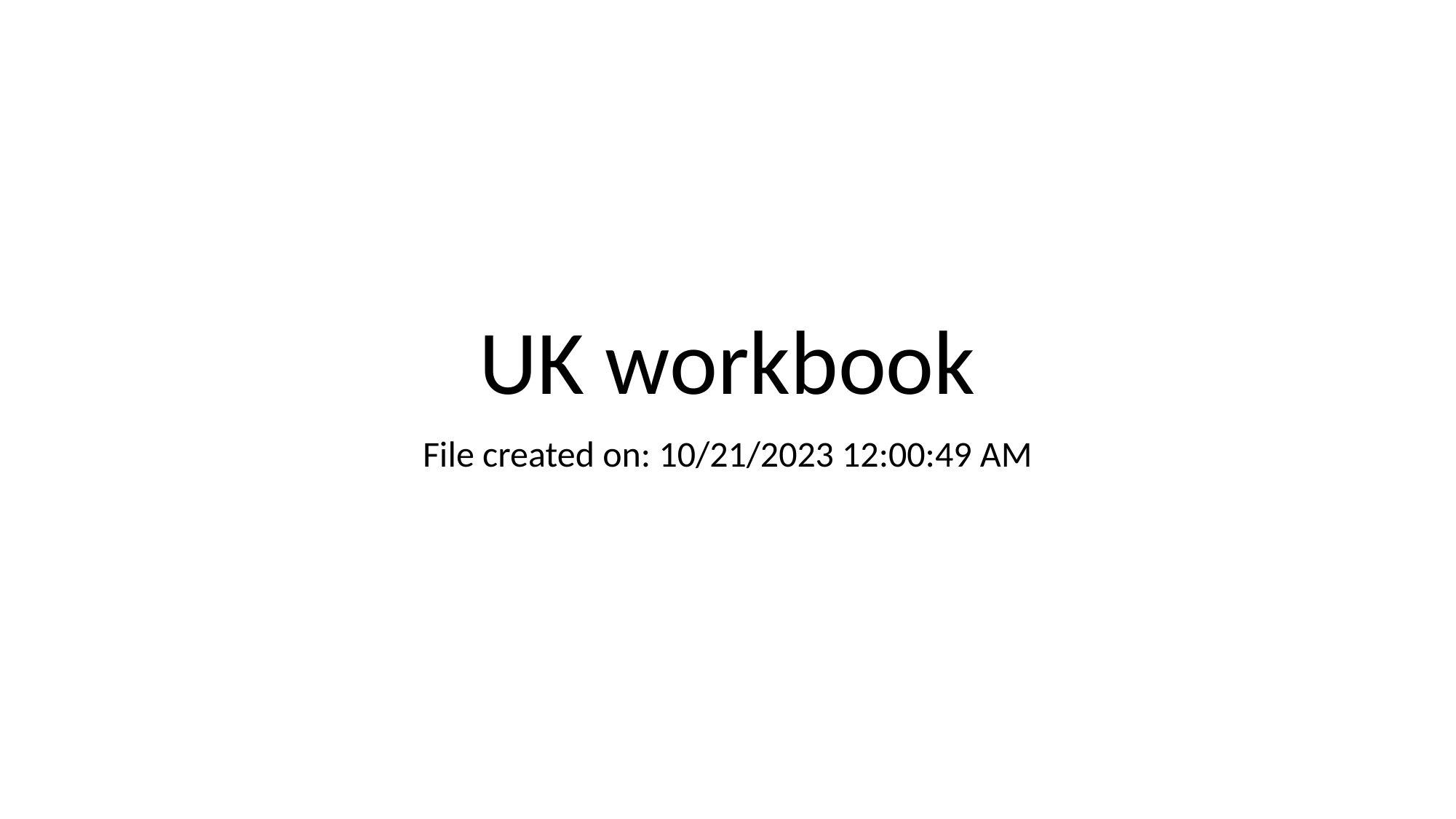

# UK workbook
File created on: 10/21/2023 12:00:49 AM